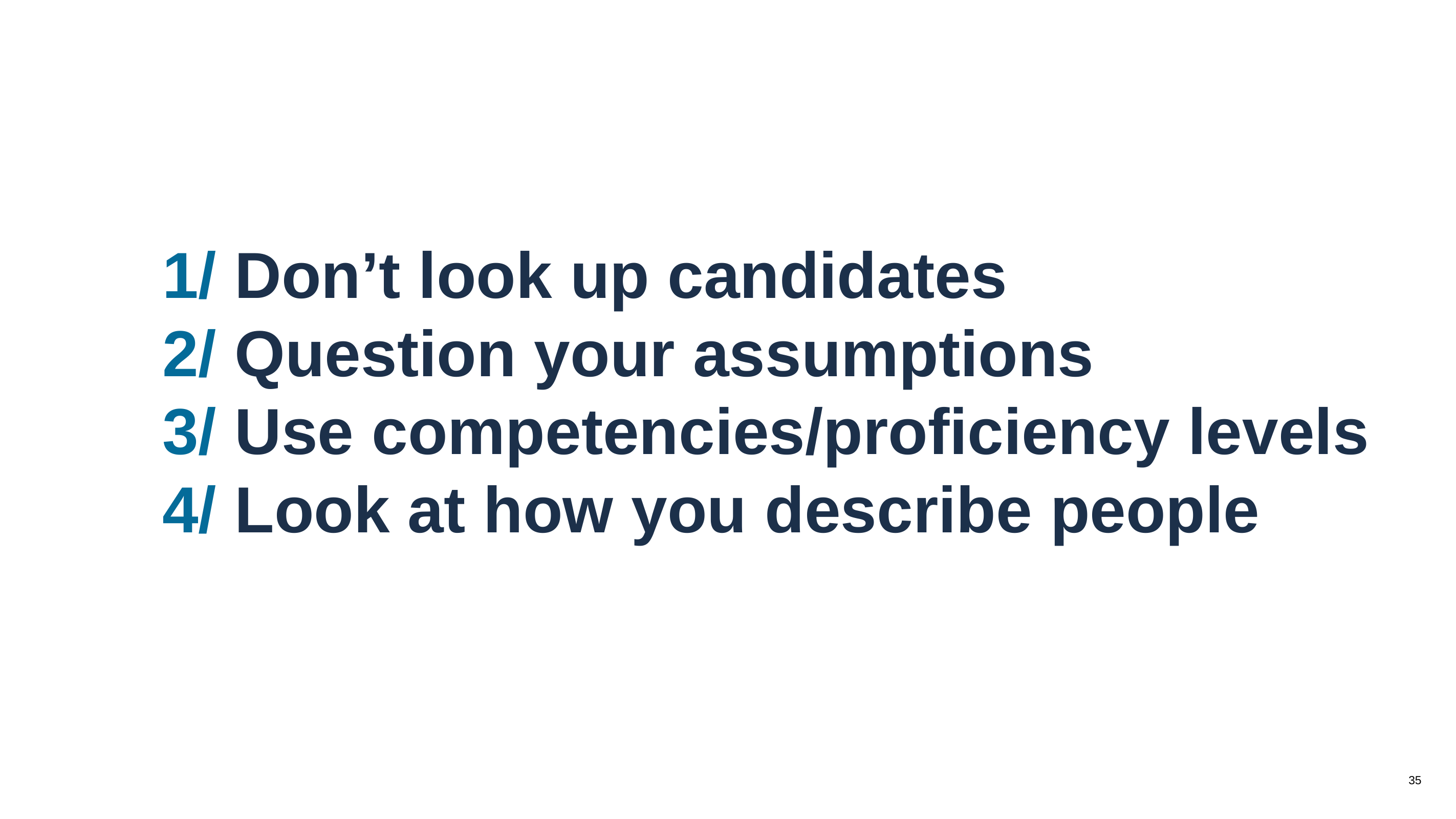

# 1/ Don’t look up candidates
2/ Question your assumptions
3/ Use competencies/proficiency levels
4/ Look at how you describe people
35